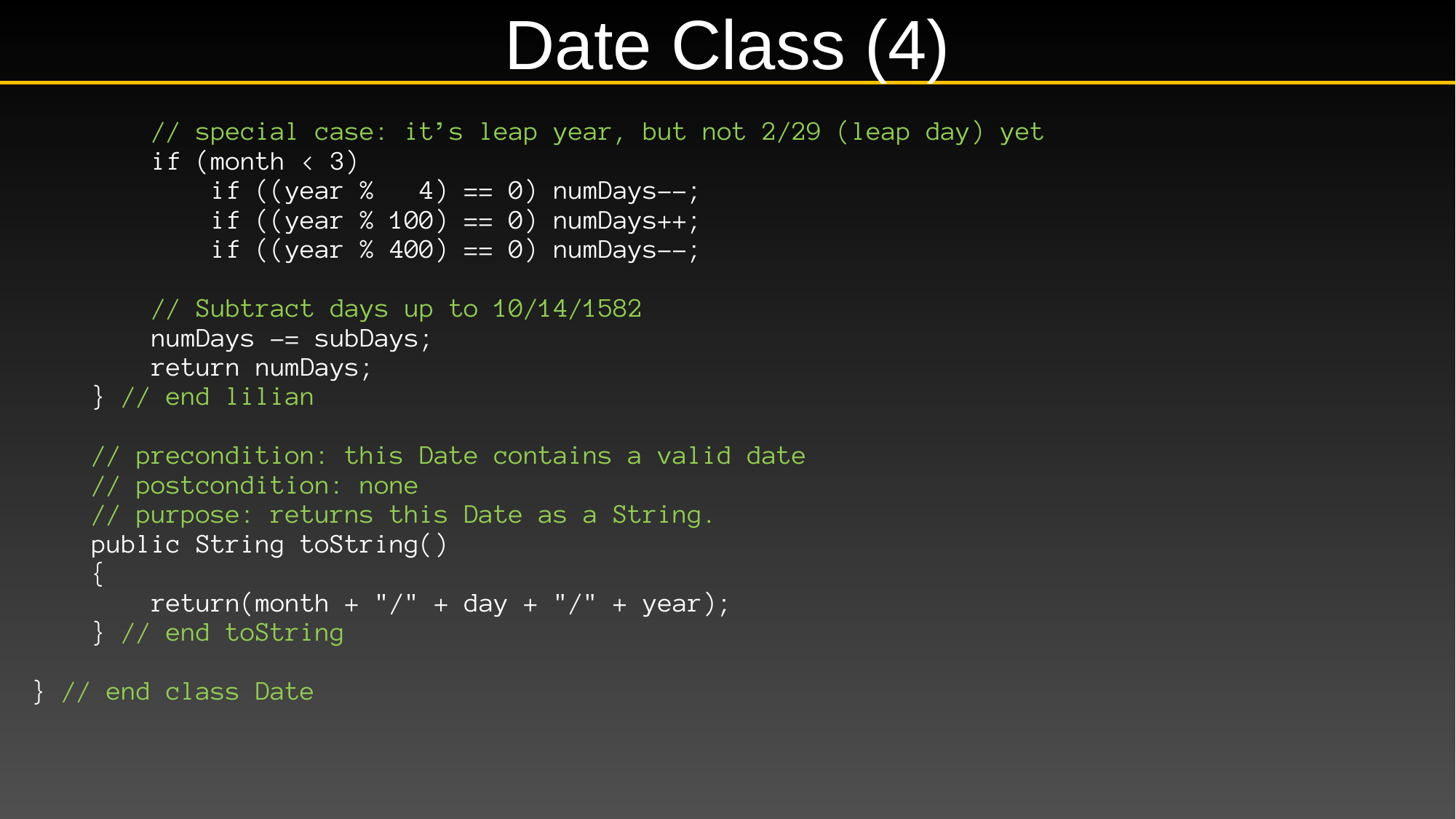

# Date Class (4)
        // special case: it’s leap year, but not 2/29 (leap day) yet
        if (month < 3)
            if ((year %   4) == 0) numDays--;
            if ((year % 100) == 0) numDays++;
            if ((year % 400) == 0) numDays--;

        // Subtract days up to 10/14/1582
        numDays -= subDays;
        return numDays;
    } // end lilian

    // precondition: this Date contains a valid date
    // postcondition: none
    // purpose: returns this Date as a String.
    public String toString()
    {
        return(month + "/" + day + "/" + year);
    } // end toString

} // end class Date